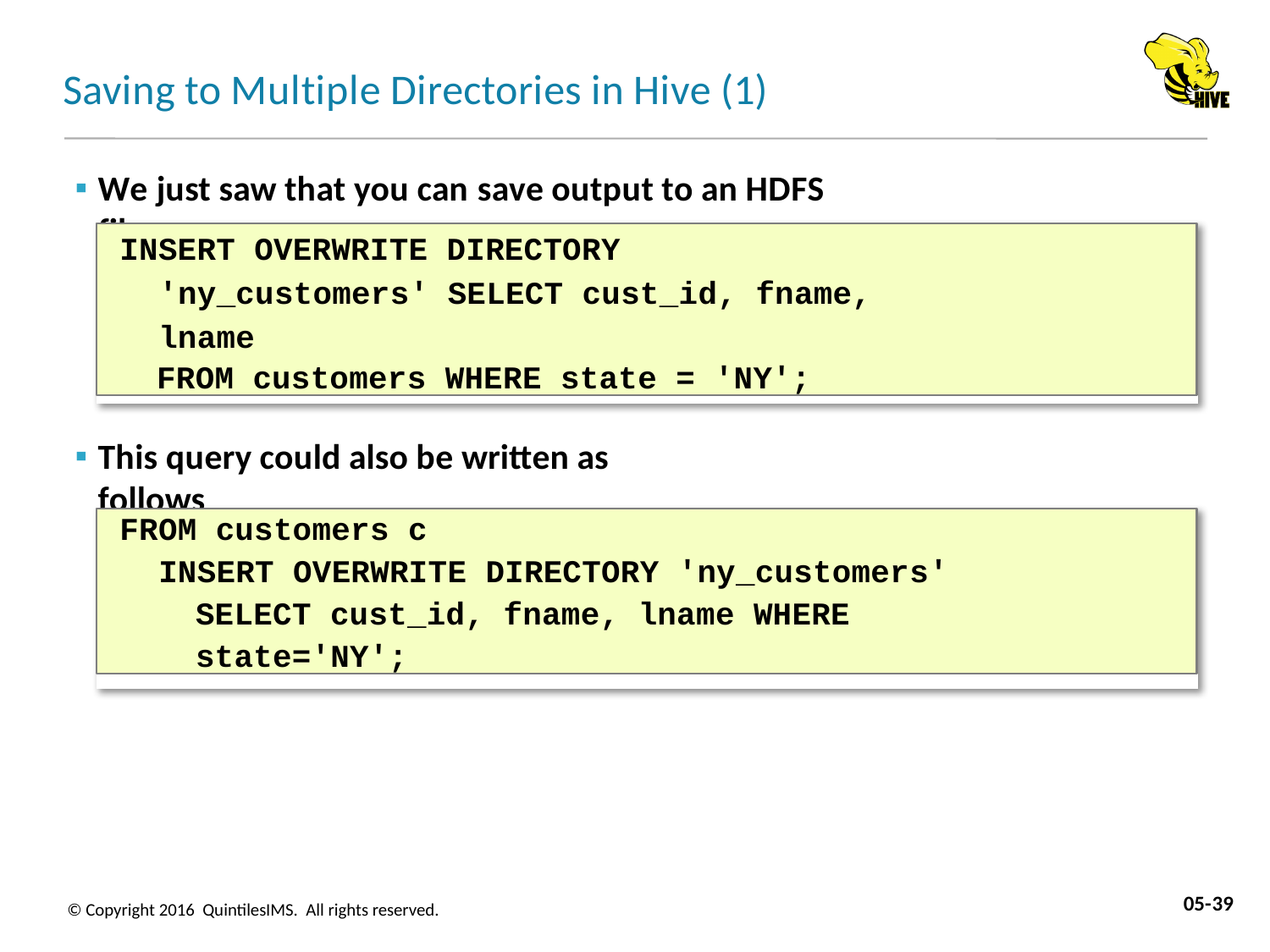

# Saving to Multiple Directories in Hive (1)
We just saw that you can save output to an HDFS file

INSERT OVERWRITE DIRECTORY 'ny_customers' SELECT cust_id, fname, lname
FROM customers WHERE state = 'NY';

This query could also be written as follows

FROM customers c
INSERT OVERWRITE DIRECTORY 'ny_customers' SELECT cust_id, fname, lname WHERE state='NY';

05-39
© Copyright 2016  QuintilesIMS.  All rights reserved.